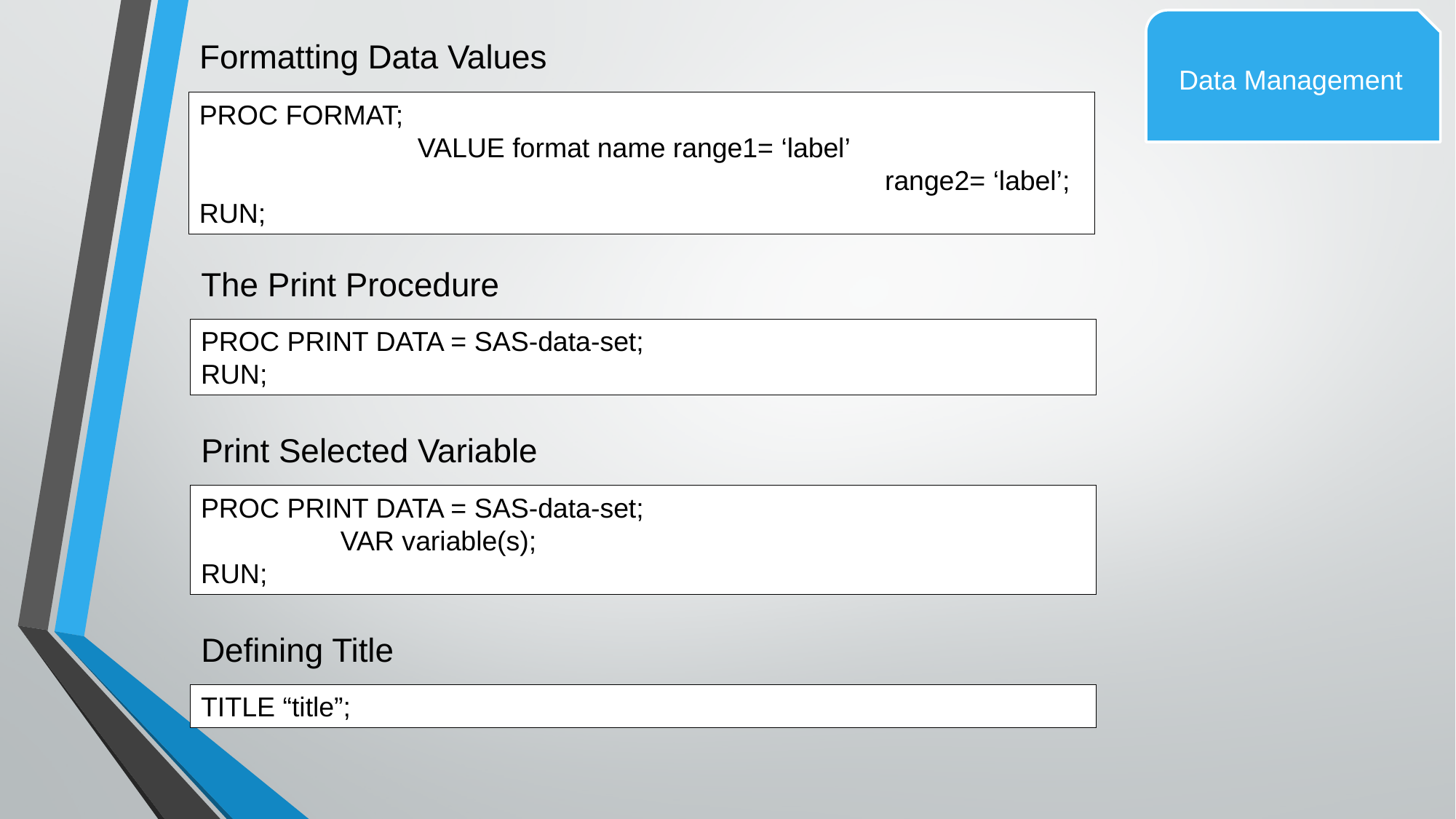

Data Management
# Formatting Data Values
PROC FORMAT;
		VALUE format name range1= ‘label’
						    range2= ‘label’;
RUN;
The Print Procedure
PROC PRINT DATA = SAS-data-set;
RUN;
Print Selected Variable
PROC PRINT DATA = SAS-data-set;
	    VAR variable(s);
RUN;
Defining Title
TITLE “title”;